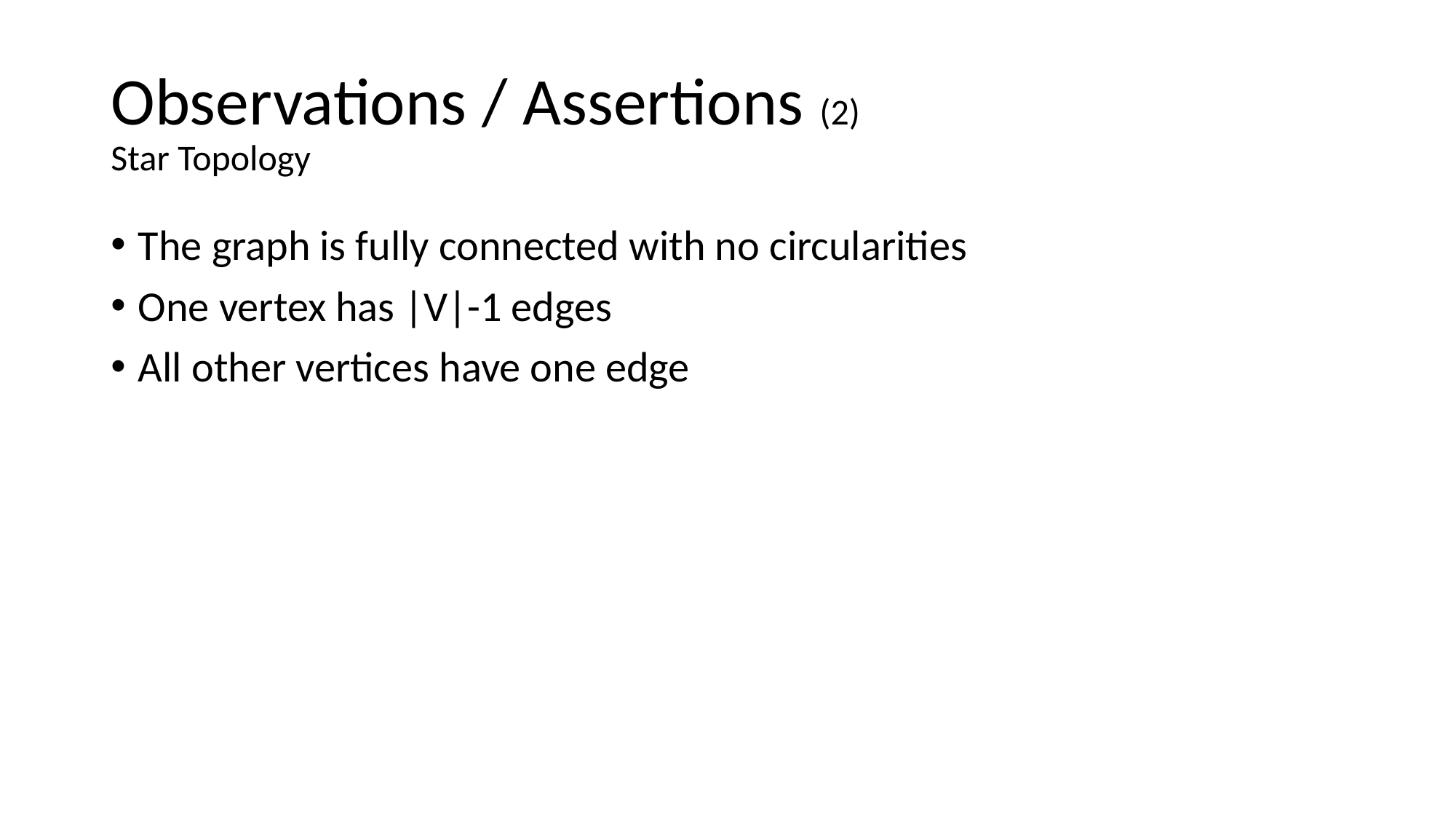

# Observations / Assertions (2) Star Topology
The graph is fully connected with no circularities
One vertex has |V|-1 edges
All other vertices have one edge